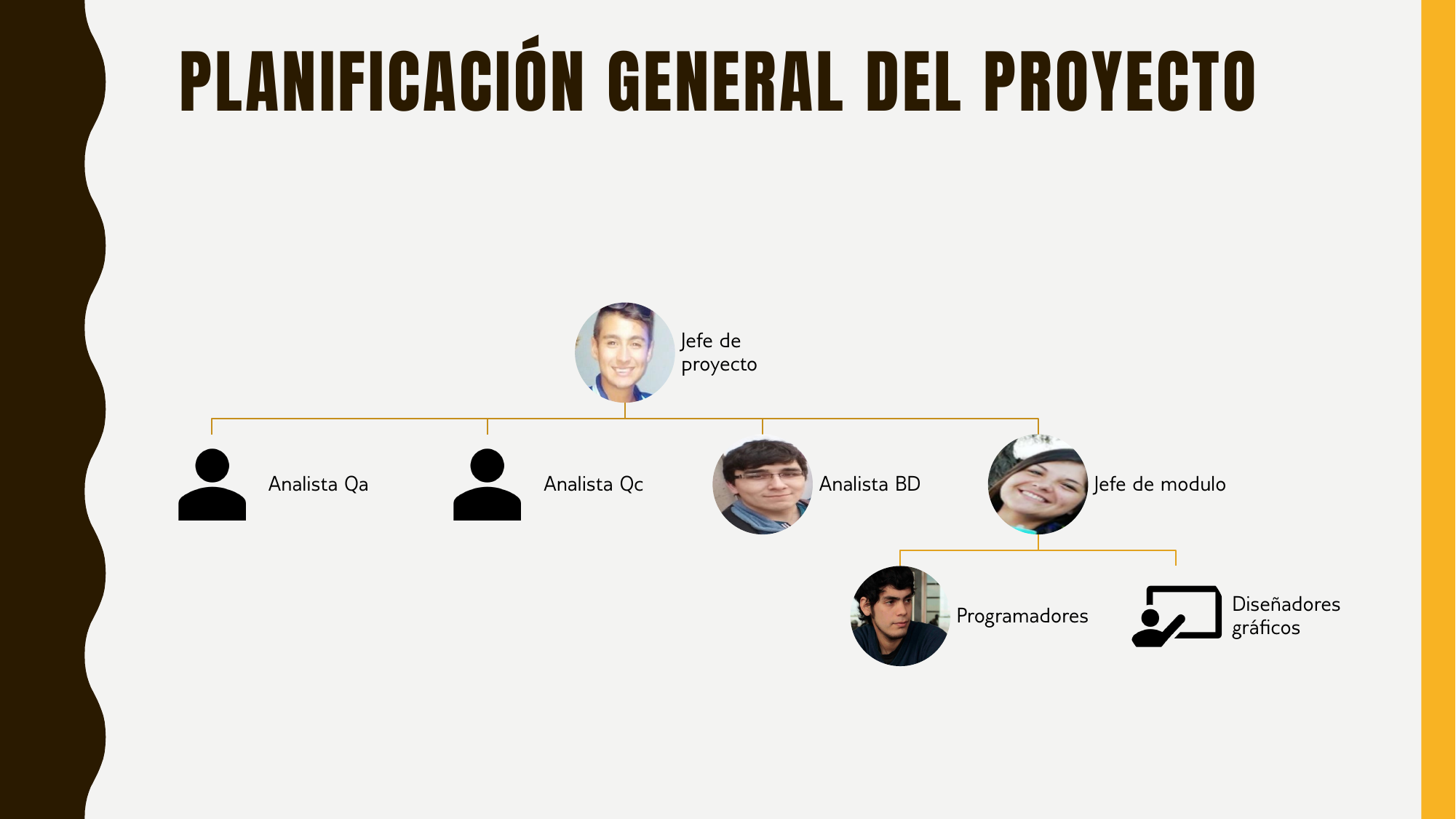

# Planificación general del proyecto
Jefe de proyecto
Analista Qa
Analista Qc
Analista BD
Jefe de modulo
Programadores
Diseñadores gráficos